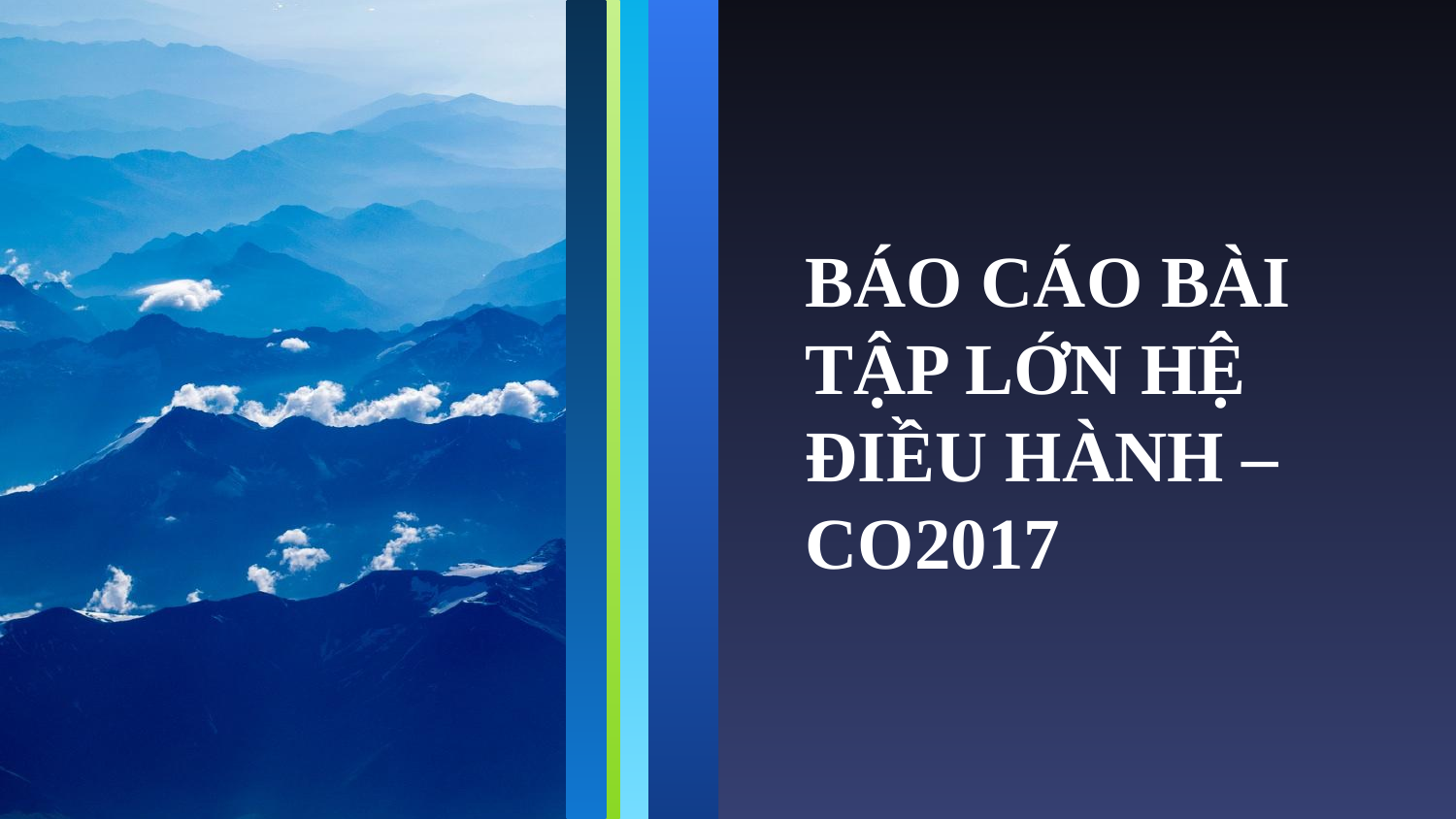

# BÁO CÁO BÀI TẬP LỚN HỆ ĐIỀU HÀNH – CO2017